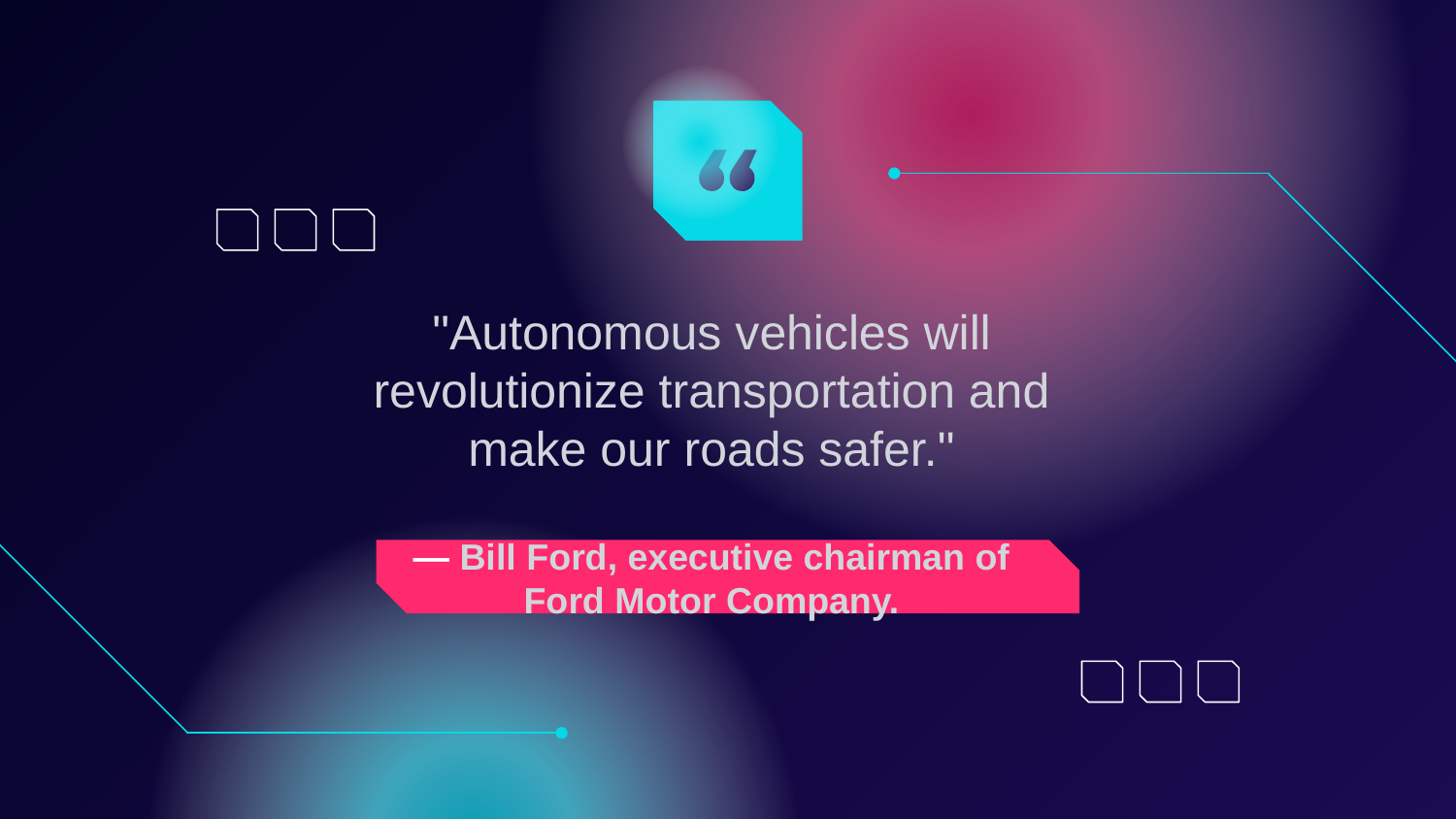

"Autonomous vehicles will revolutionize transportation and make our roads safer."

# — Bill Ford, executive chairman of Ford Motor Company.